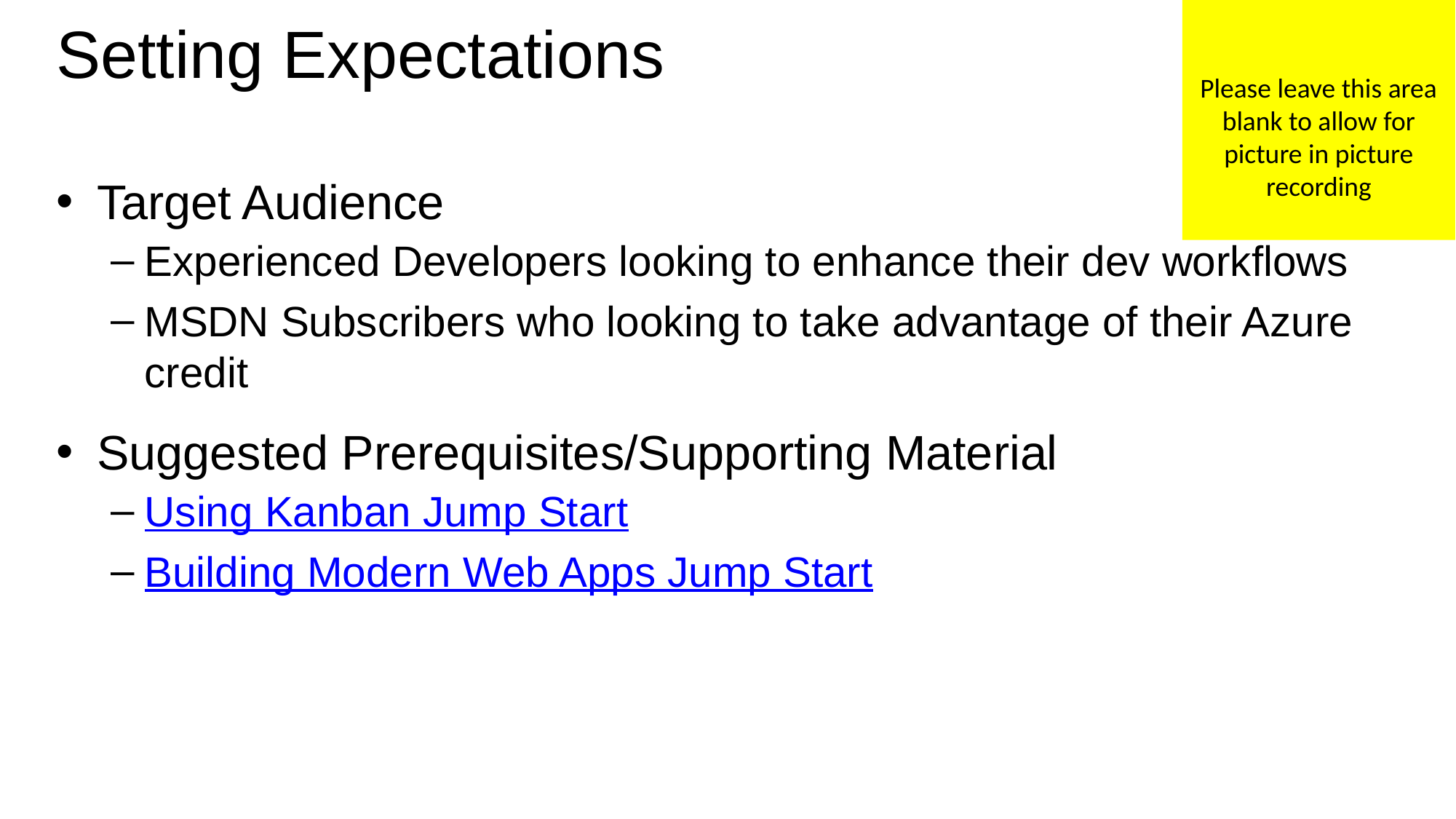

Please leave this area blank to allow for picture in picture recording

# Setting Expectations
Target Audience
Experienced Developers looking to enhance their dev workflows
MSDN Subscribers who looking to take advantage of their Azure credit
Suggested Prerequisites/Supporting Material
Using Kanban Jump Start
Building Modern Web Apps Jump Start